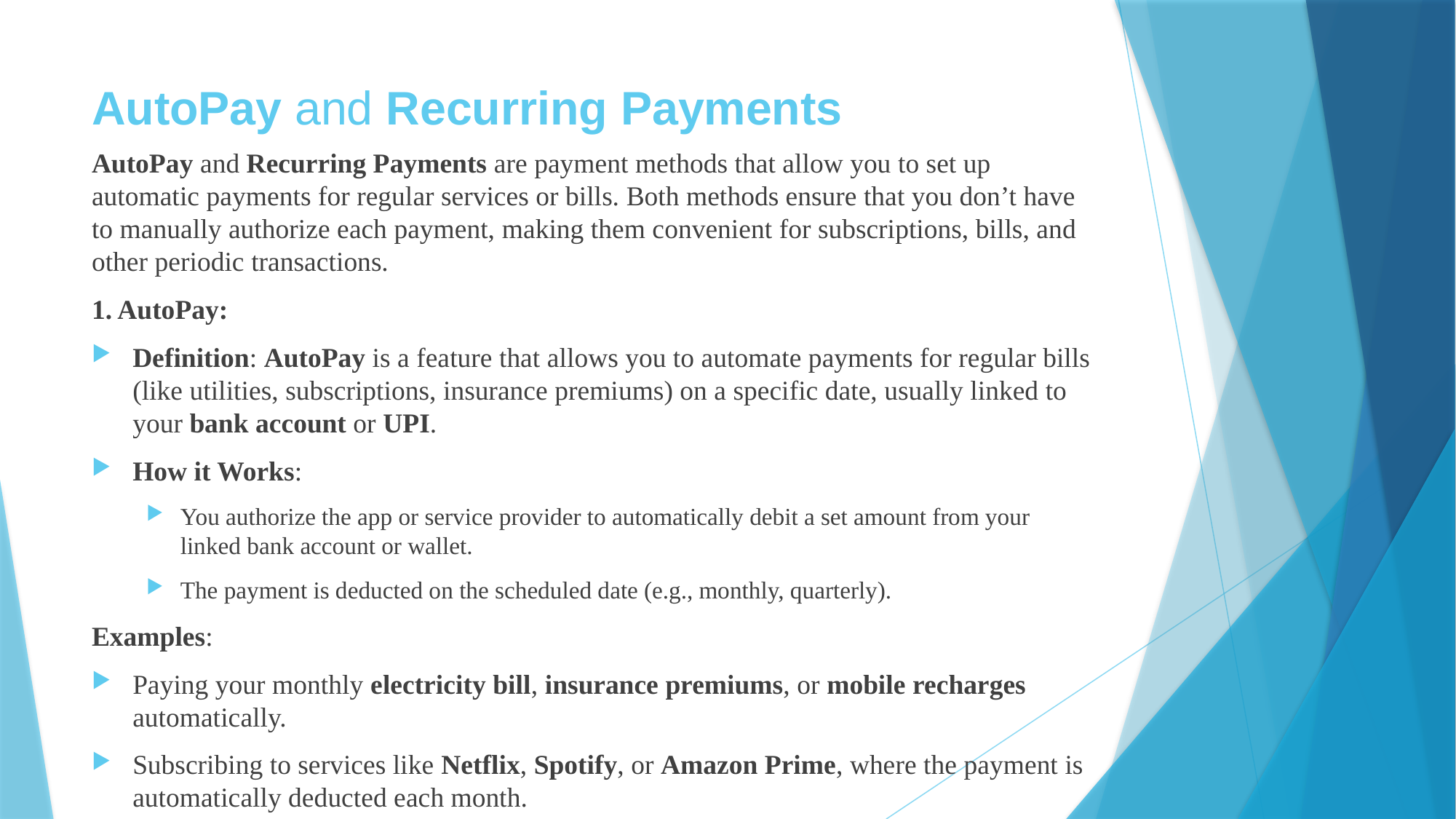

# AutoPay and Recurring Payments
AutoPay and Recurring Payments are payment methods that allow you to set up automatic payments for regular services or bills. Both methods ensure that you don’t have to manually authorize each payment, making them convenient for subscriptions, bills, and other periodic transactions.
1. AutoPay:
Definition: AutoPay is a feature that allows you to automate payments for regular bills (like utilities, subscriptions, insurance premiums) on a specific date, usually linked to your bank account or UPI.
How it Works:
You authorize the app or service provider to automatically debit a set amount from your linked bank account or wallet.
The payment is deducted on the scheduled date (e.g., monthly, quarterly).
Examples:
Paying your monthly electricity bill, insurance premiums, or mobile recharges automatically.
Subscribing to services like Netflix, Spotify, or Amazon Prime, where the payment is automatically deducted each month.